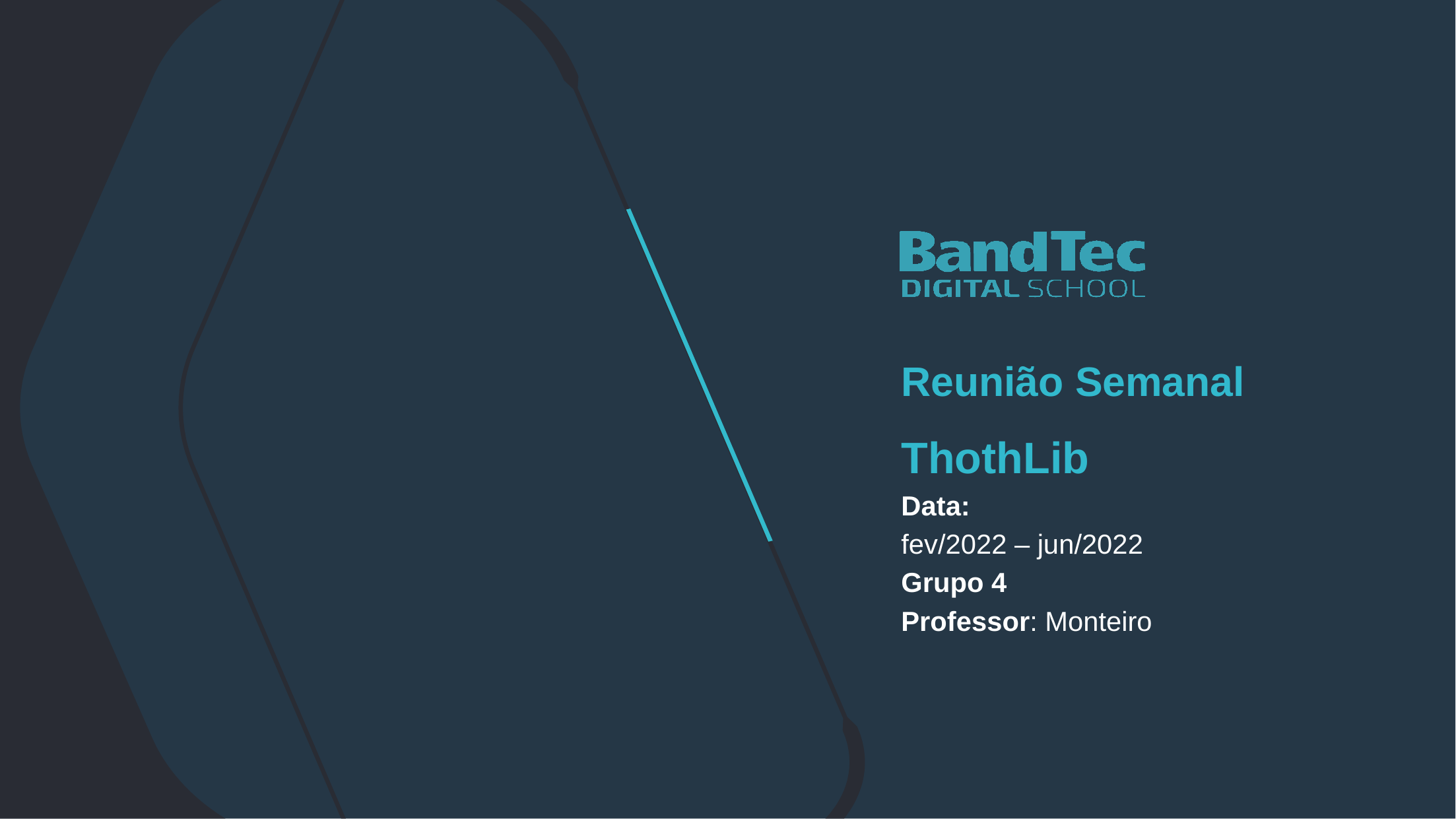

Reunião Semanal
ThothLib
Data:
fev/2022 – jun/2022
Grupo 4
Professor: Monteiro